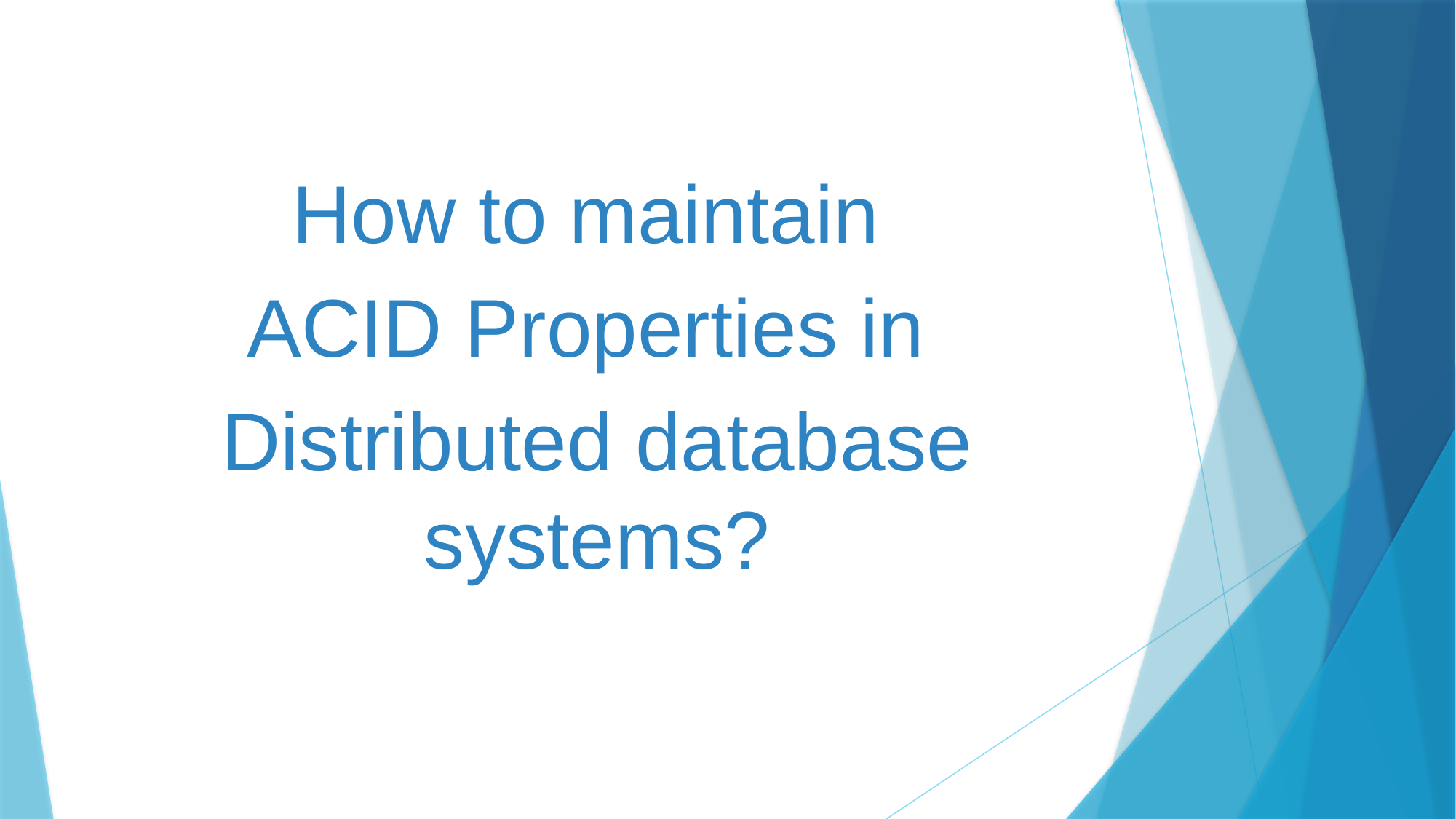

How to maintain
ACID Properties in
Distributed database systems?